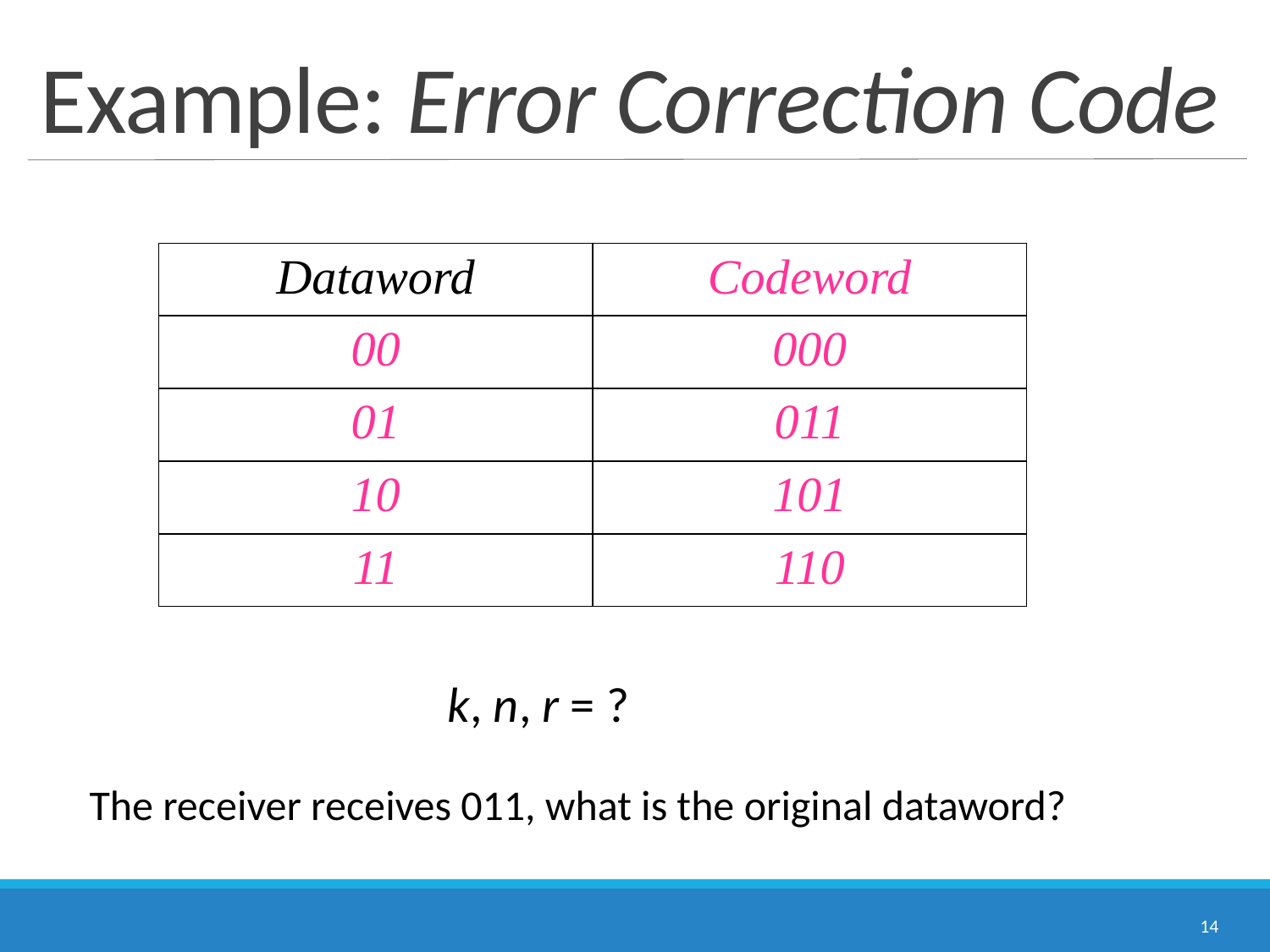

# Example: Error Correction Code
| Dataword | Codeword |
| --- | --- |
| 00 | 000 |
| 01 | 011 |
| 10 | 101 |
| 11 | 110 |
k, n, r = ?
The receiver receives 011, what is the original dataword?